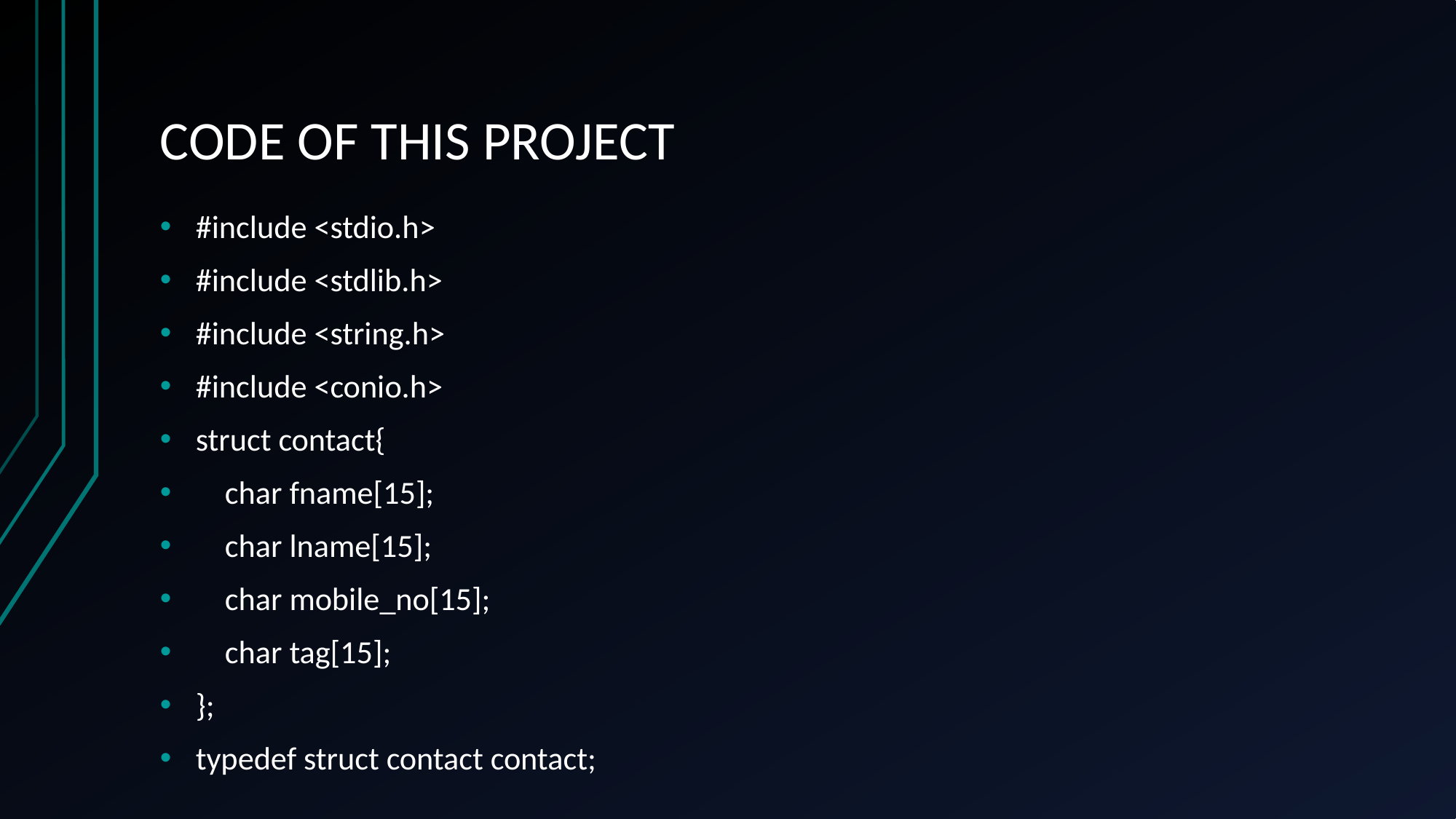

# CODE OF THIS PROJECT
#include <stdio.h>
#include <stdlib.h>
#include <string.h>
#include <conio.h>
struct contact{
    char fname[15];
    char lname[15];
    char mobile_no[15];
    char tag[15];
};
typedef struct contact contact;